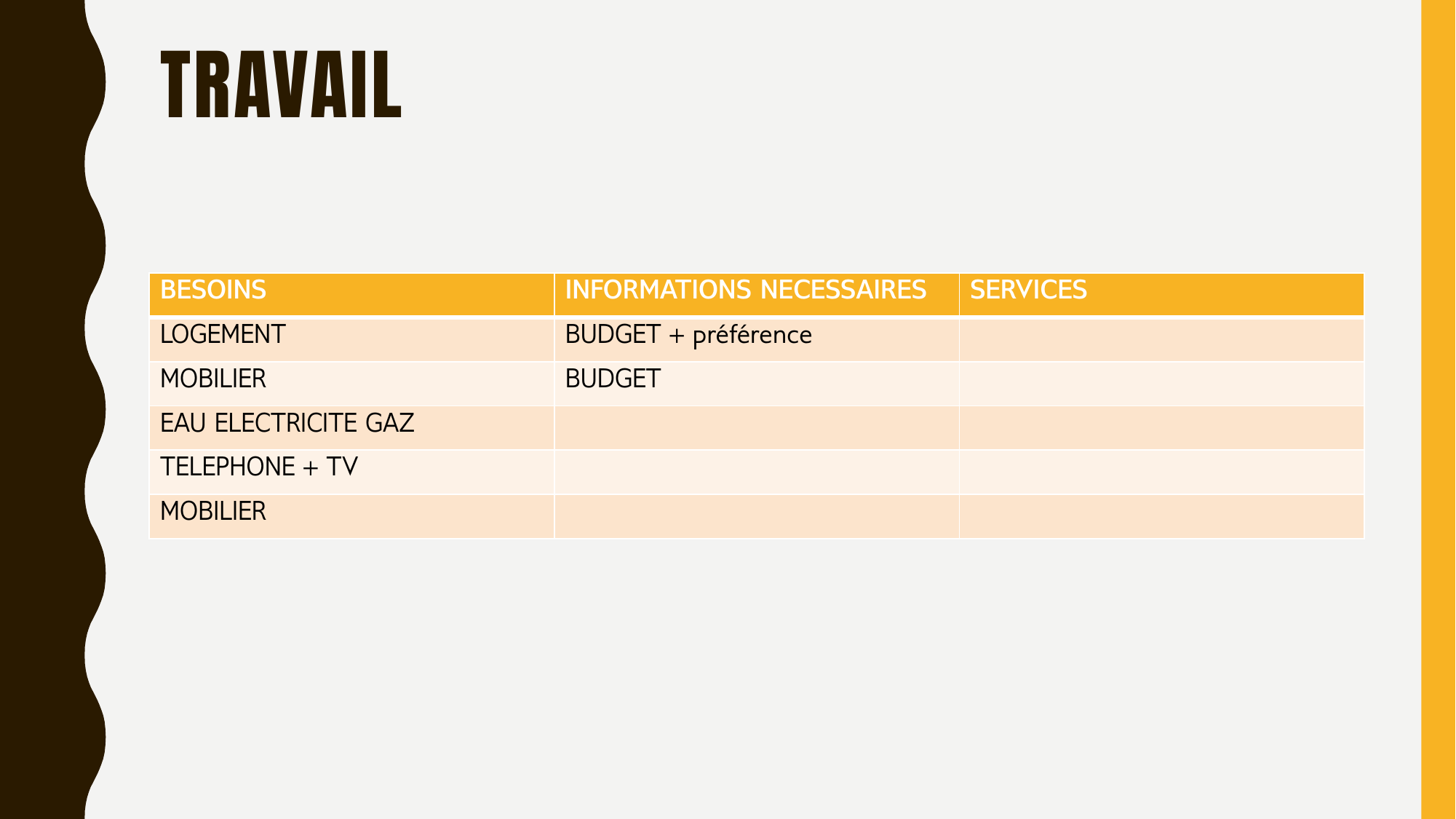

# TRAVAIL
| BESOINS | INFORMATIONS NECESSAIRES | SERVICES |
| --- | --- | --- |
| LOGEMENT | BUDGET + préférence |  |
| MOBILIER | BUDGET |  |
| EAU ELECTRICITE GAZ |  |  |
| TELEPHONE + TV |  |  |
| MOBILIER |  |  |